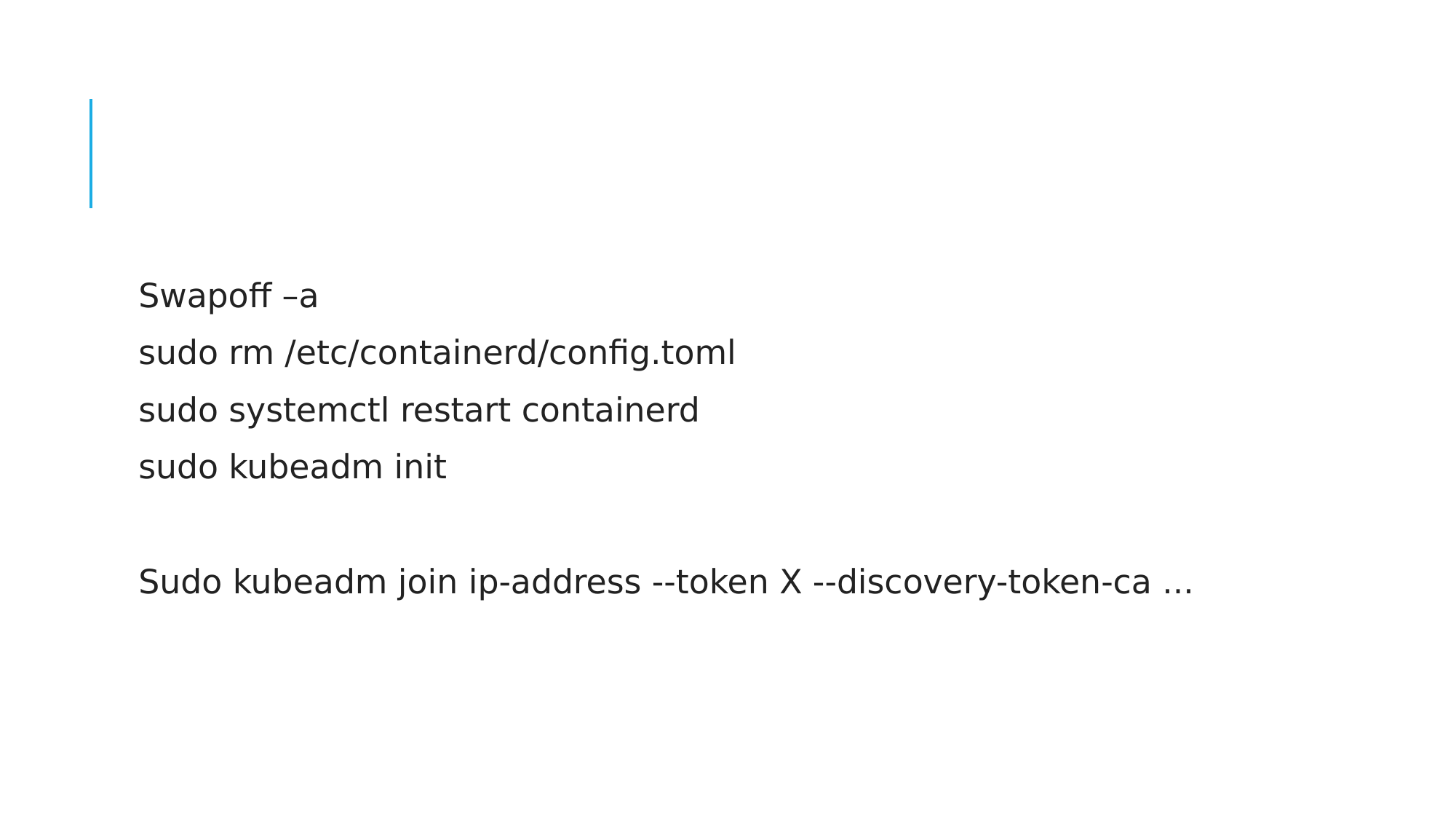

#
Swapoff –a
sudo rm /etc/containerd/config.toml
sudo systemctl restart containerd
sudo kubeadm init

Sudo kubeadm join ip-address --token X --discovery-token-ca ...